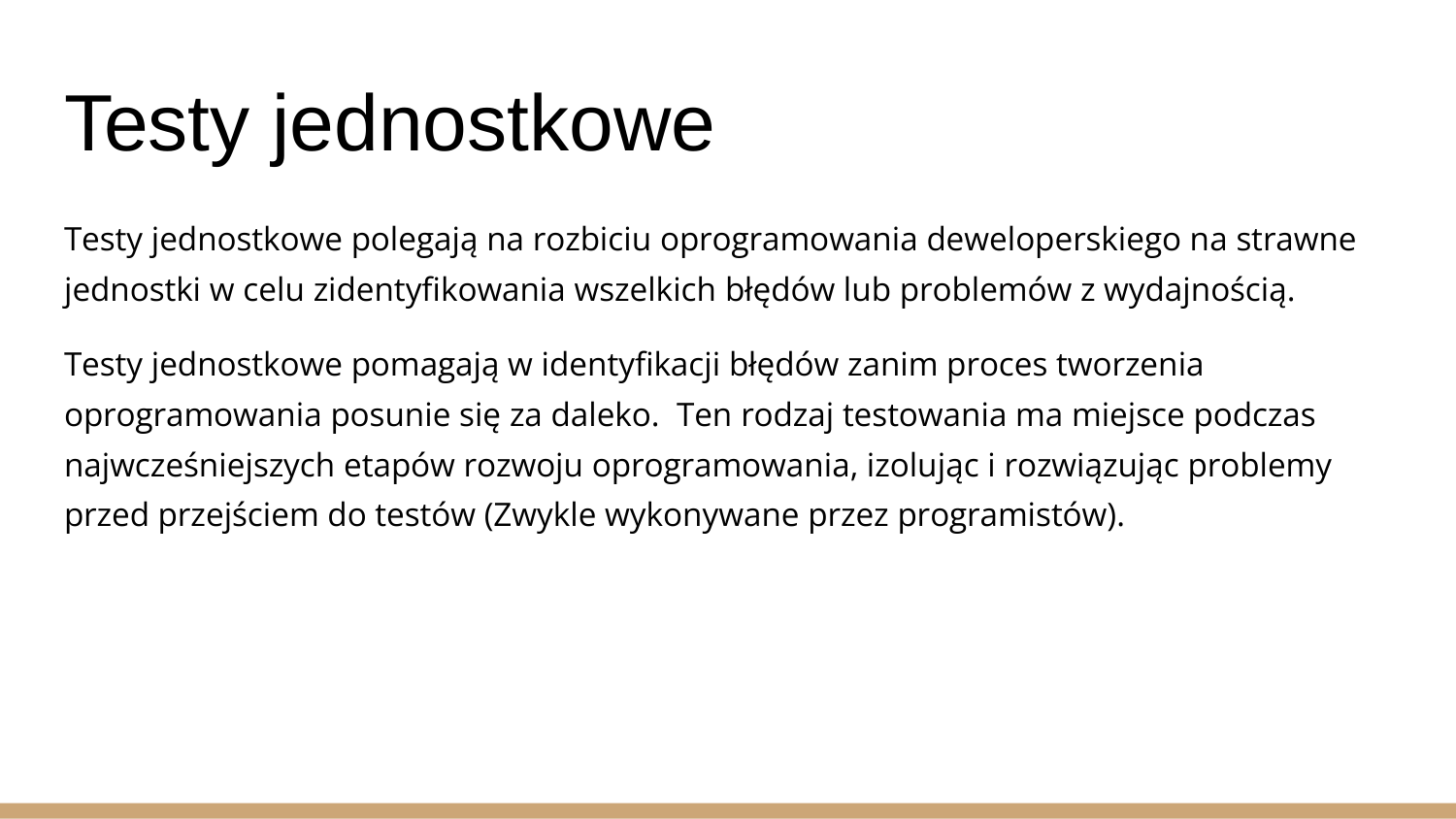

# Testy jednostkowe
Testy jednostkowe polegają na rozbiciu oprogramowania deweloperskiego na strawne jednostki w celu zidentyfikowania wszelkich błędów lub problemów z wydajnością.
Testy jednostkowe pomagają w identyfikacji błędów zanim proces tworzenia oprogramowania posunie się za daleko.  Ten rodzaj testowania ma miejsce podczas najwcześniejszych etapów rozwoju oprogramowania, izolując i rozwiązując problemy przed przejściem do testów (Zwykle wykonywane przez programistów).